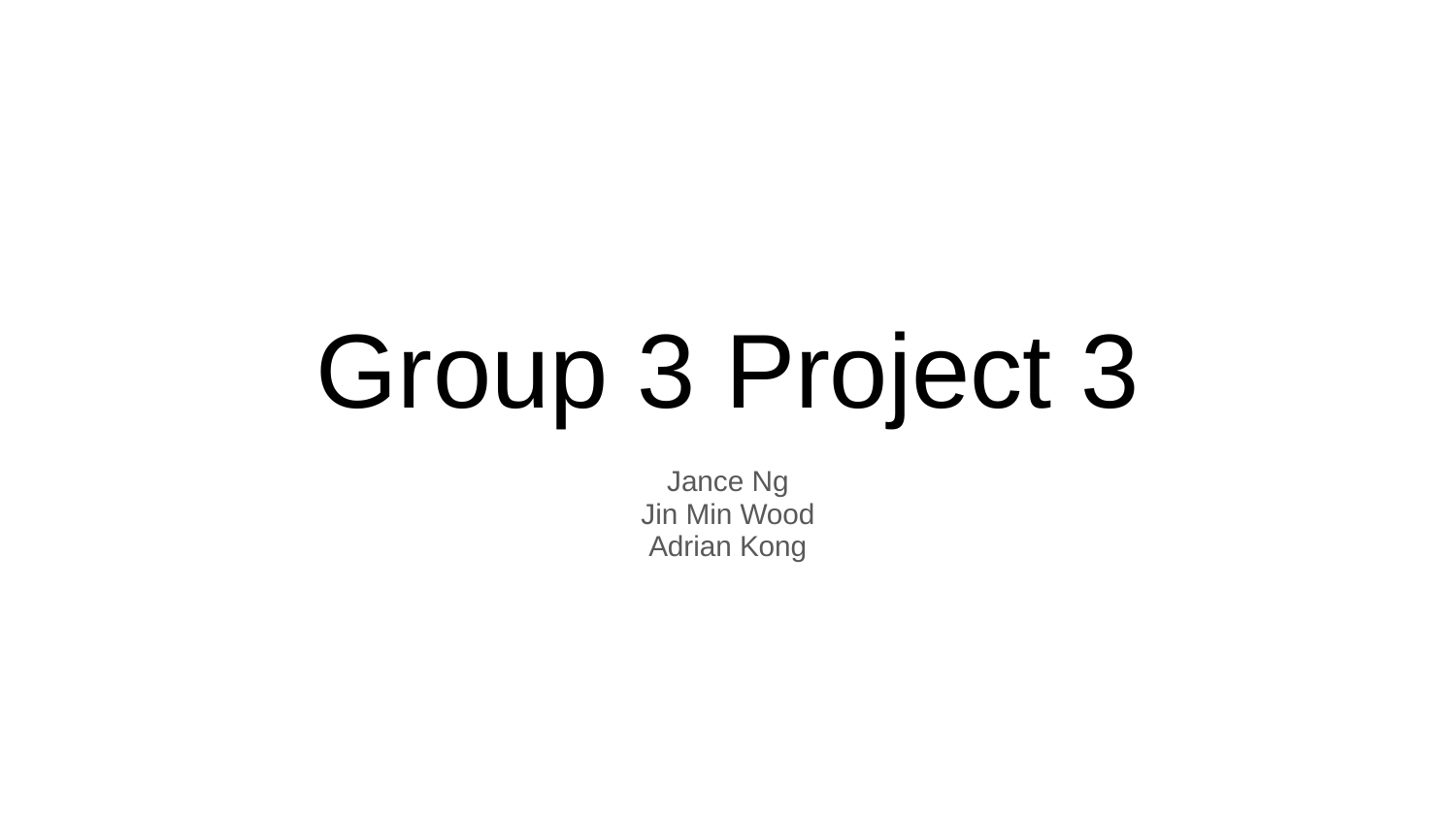

# Group 3 Project 3
Jance Ng
Jin Min Wood
Adrian Kong